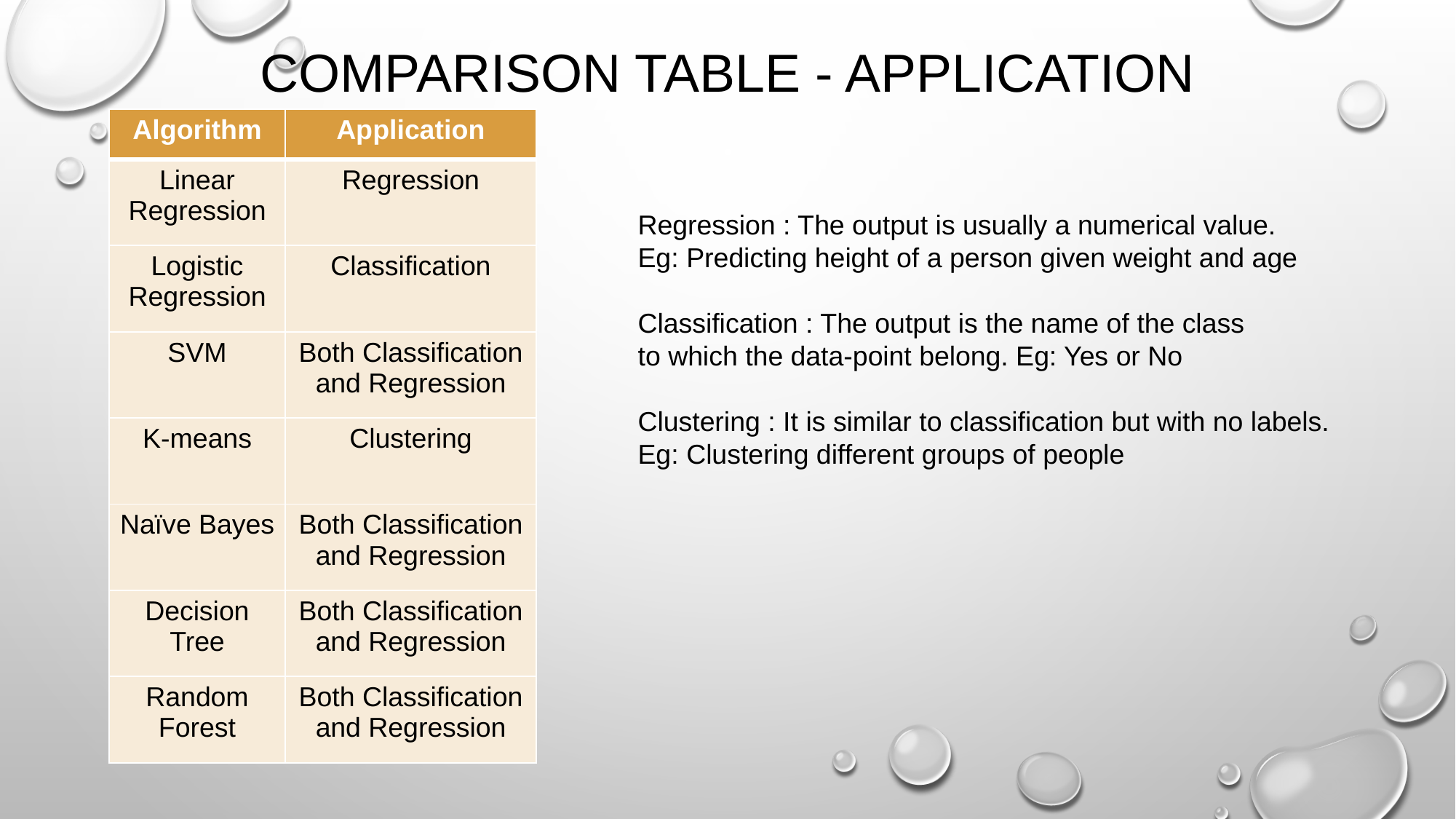

# Comparison table - application
| Algorithm | Application |
| --- | --- |
| Linear Regression | Regression |
| Logistic Regression | Classification |
| SVM | Both Classification and Regression |
| K-means | Clustering |
| Naïve Bayes | Both Classification and Regression |
| Decision Tree | Both Classification and Regression |
| Random Forest | Both Classification and Regression |
Regression : The output is usually a numerical value.
Eg: Predicting height of a person given weight and age

Classification : The output is the name of the class
to which the data-point belong. Eg: Yes or No

Clustering : It is similar to classification but with no labels.
Eg: Clustering different groups of people